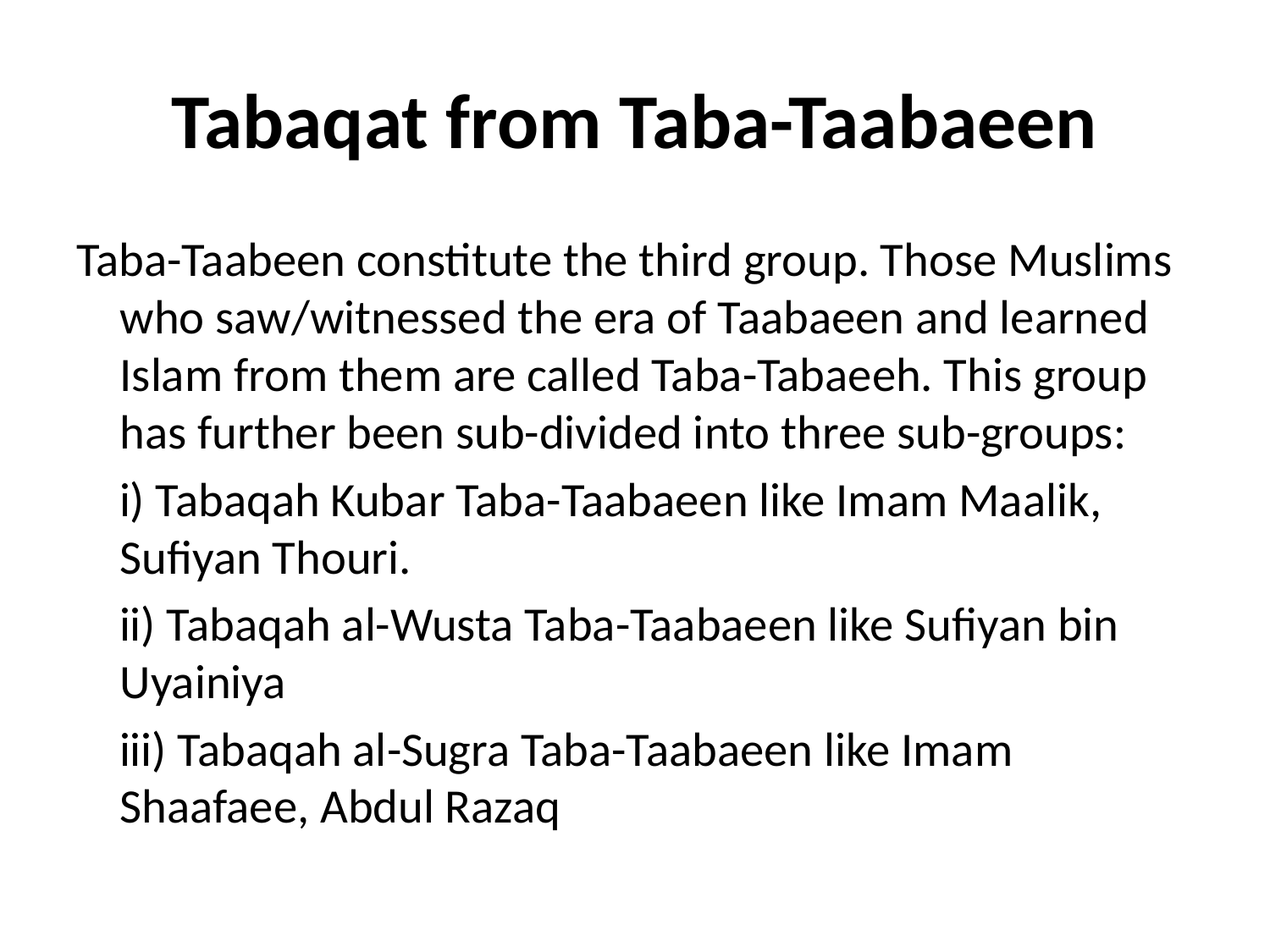

# Tabaqat from Taba-Taabaeen
Taba-Taabeen constitute the third group. Those Muslims who saw/witnessed the era of Taabaeen and learned Islam from them are called Taba-Tabaeeh. This group has further been sub-divided into three sub-groups:
    i) Tabaqah Kubar Taba-Taabaeen like Imam Maalik, Sufiyan Thouri.
    ii) Tabaqah al-Wusta Taba-Taabaeen like Sufiyan bin Uyainiya
    iii) Tabaqah al-Sugra Taba-Taabaeen like Imam Shaafaee, Abdul Razaq